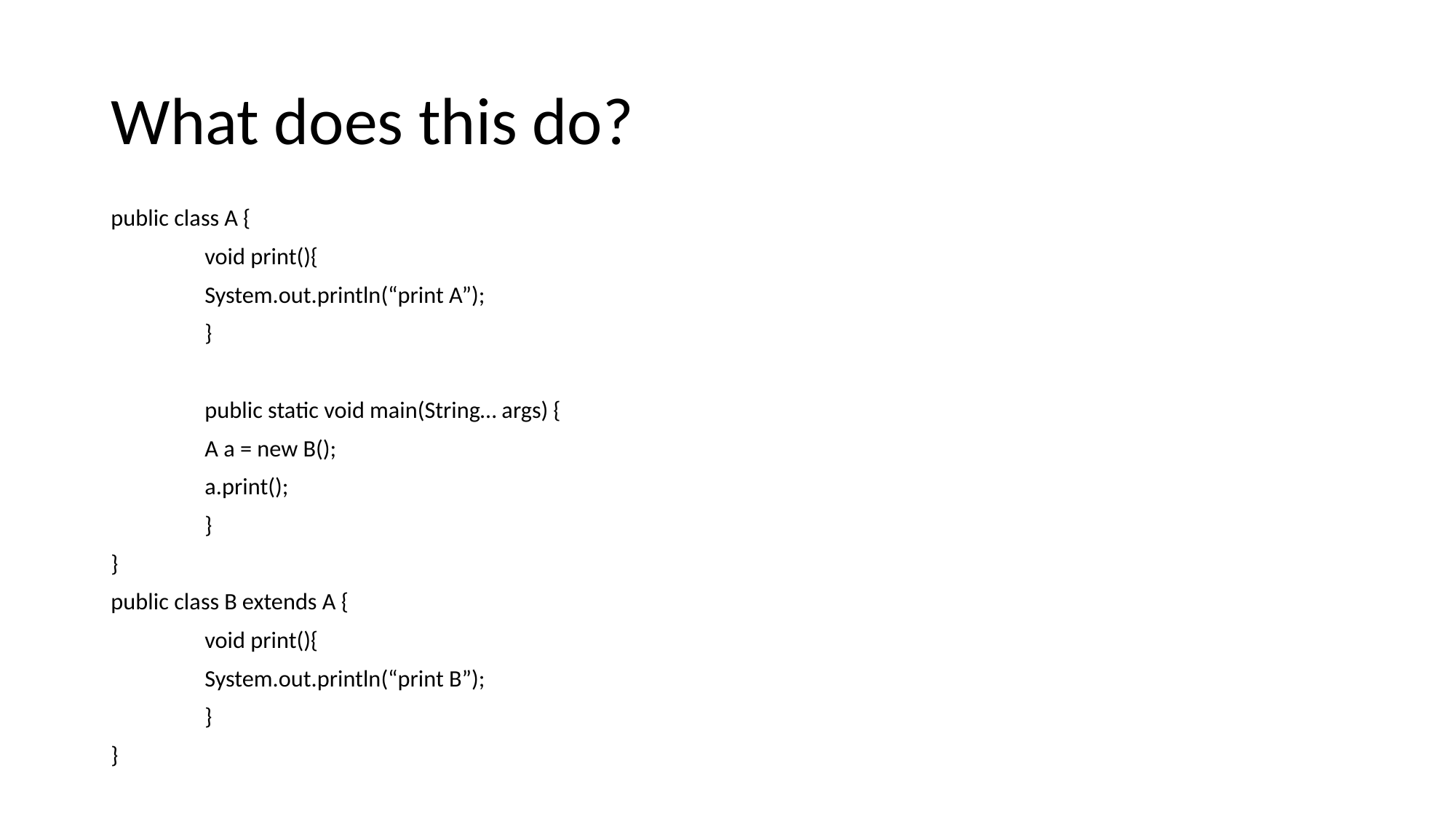

# What does this do?
public class A {
	void print(){
		System.out.println(“print A”);
	}

	public static void main(String… args) {
		A a = new B();
		a.print();
	}
}
public class B extends A {
	void print(){
		System.out.println(“print B”);
	}
}